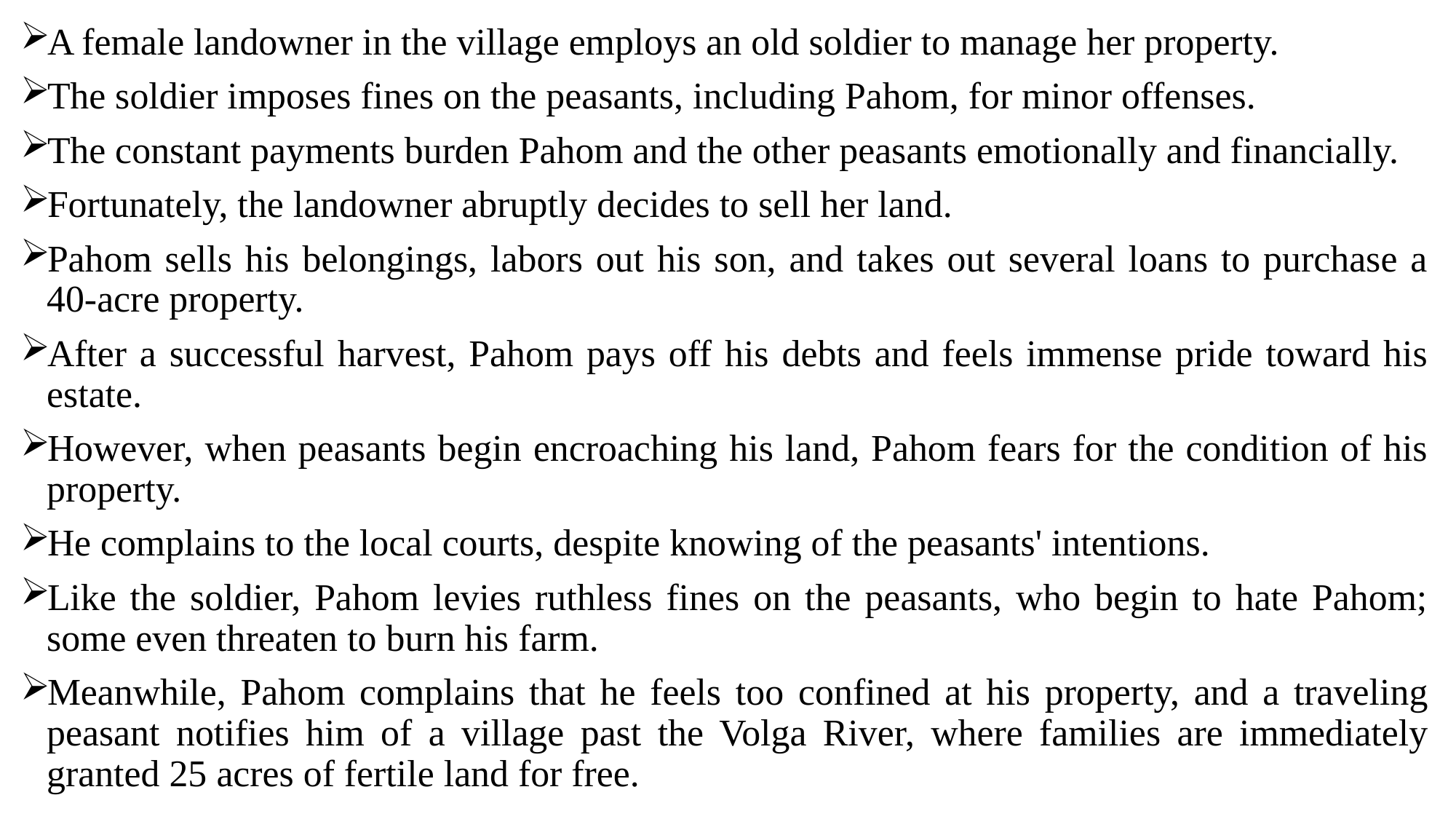

A female landowner in the village employs an old soldier to manage her property.
The soldier imposes fines on the peasants, including Pahom, for minor offenses.
The constant payments burden Pahom and the other peasants emotionally and financially.
Fortunately, the landowner abruptly decides to sell her land.
Pahom sells his belongings, labors out his son, and takes out several loans to purchase a 40-acre property.
After a successful harvest, Pahom pays off his debts and feels immense pride toward his estate.
However, when peasants begin encroaching his land, Pahom fears for the condition of his property.
He complains to the local courts, despite knowing of the peasants' intentions.
Like the soldier, Pahom levies ruthless fines on the peasants, who begin to hate Pahom; some even threaten to burn his farm.
Meanwhile, Pahom complains that he feels too confined at his property, and a traveling peasant notifies him of a village past the Volga River, where families are immediately granted 25 acres of fertile land for free.